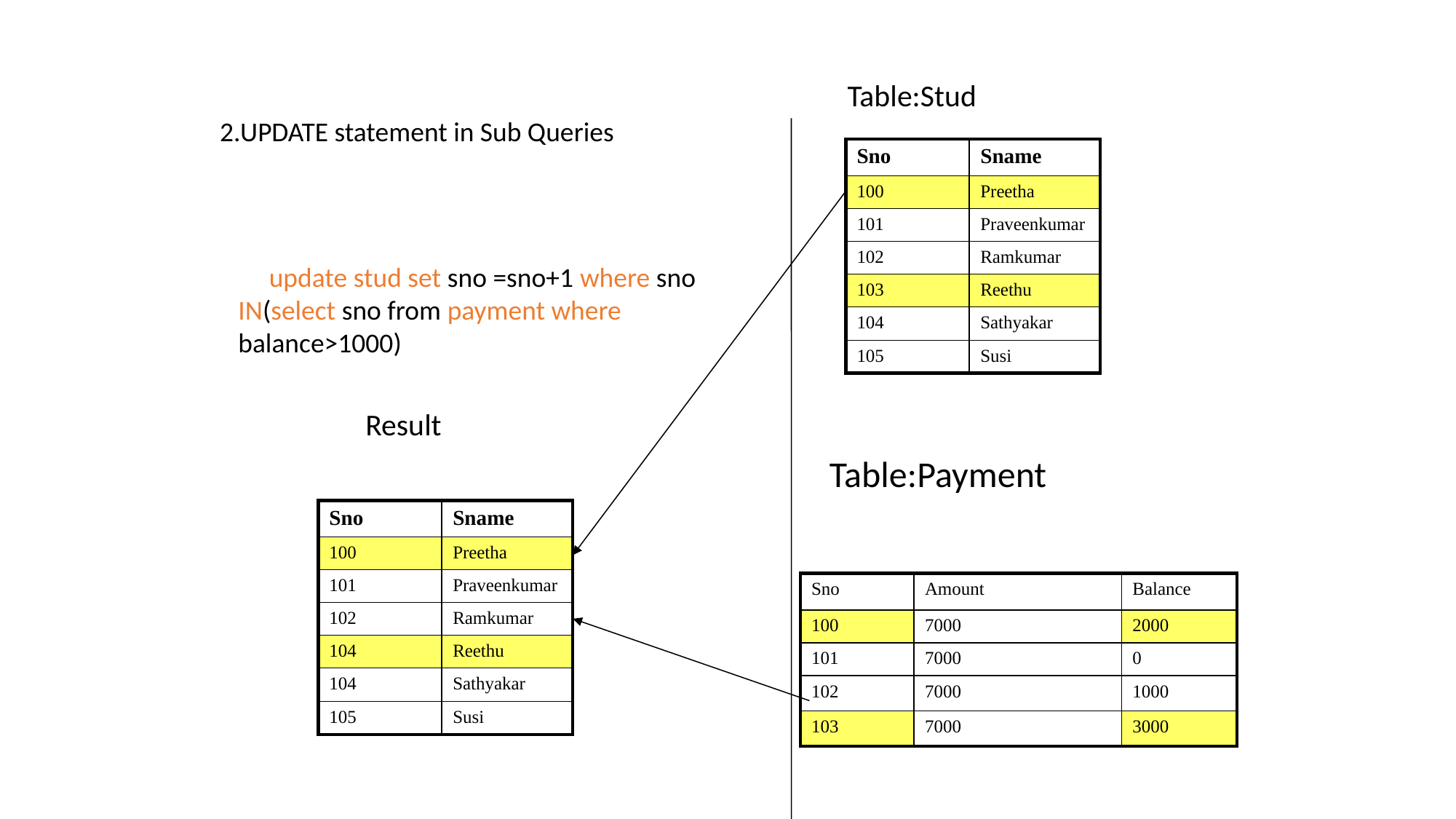

SUB QUERIES
Table:Stud
2.UPDATE statement in Sub Queries

| Sno | Sname |
| --- | --- |
| 100 | Preetha |
| 101 | Praveenkumar |
| 102 | Ramkumar |
| 103 | Reethu |
| 104 | Sathyakar |
| 105 | Susi |

     update stud set sno =sno+1 where sno IN(select sno from payment where balance>1000)

Result
Table:Payment
| Sno | Sname |
| --- | --- |
| 100 | Preetha |
| 101 | Praveenkumar |
| 102 | Ramkumar |
| 104 | Reethu |
| 104 | Sathyakar |
| 105 | Susi |
| Sno | Amount | Balance |
| --- | --- | --- |
| 100 | 7000 | 2000 |
| 101 | 7000 | 0 |
| 102 | 7000 | 1000 |
| 103 | 7000 | 3000 |